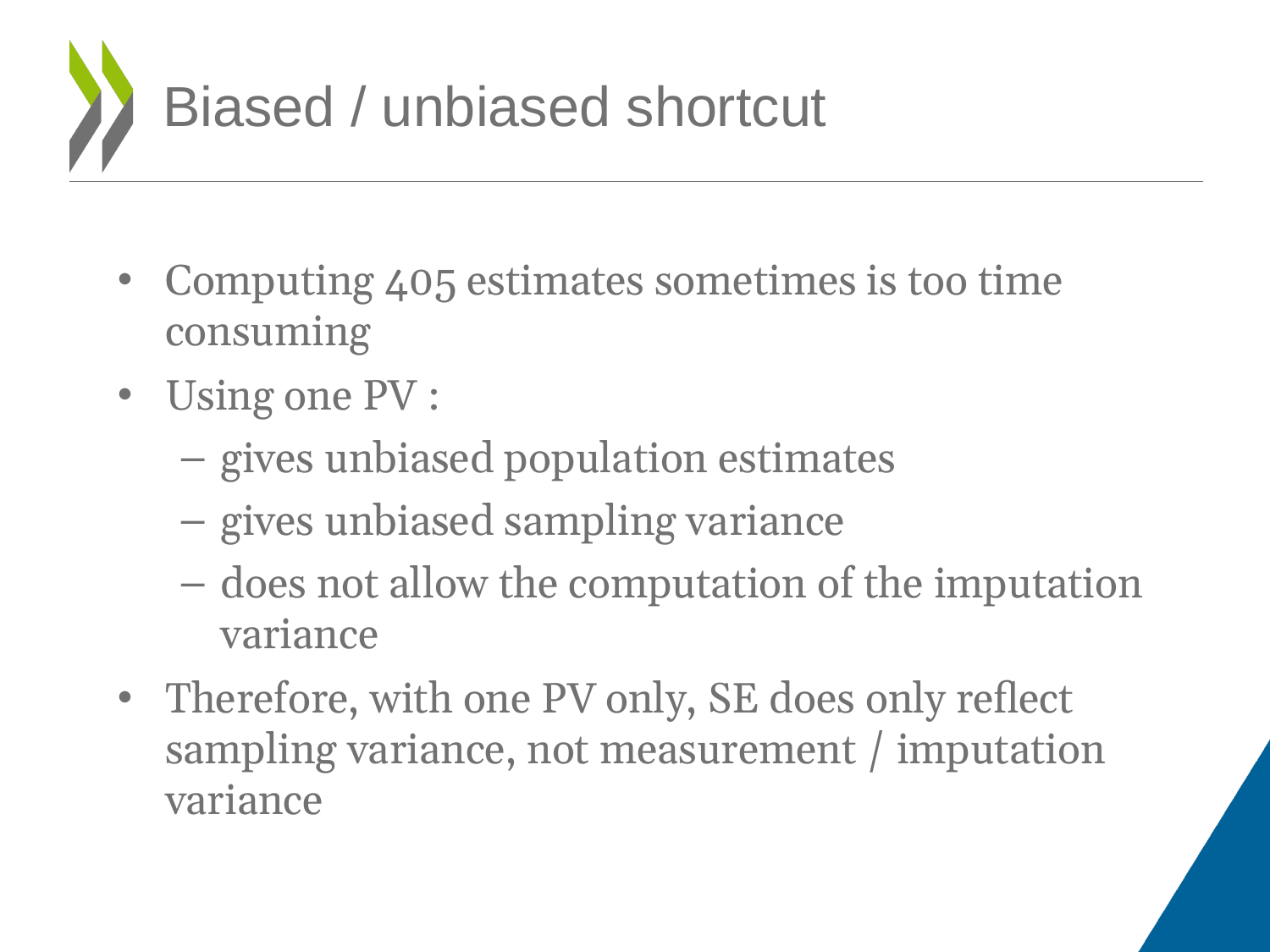

# Biased / unbiased shortcut
Computing 405 estimates sometimes is too time consuming
Using one PV :
gives unbiased population estimates
gives unbiased sampling variance
does not allow the computation of the imputation variance
Therefore, with one PV only, SE does only reflect sampling variance, not measurement / imputation variance